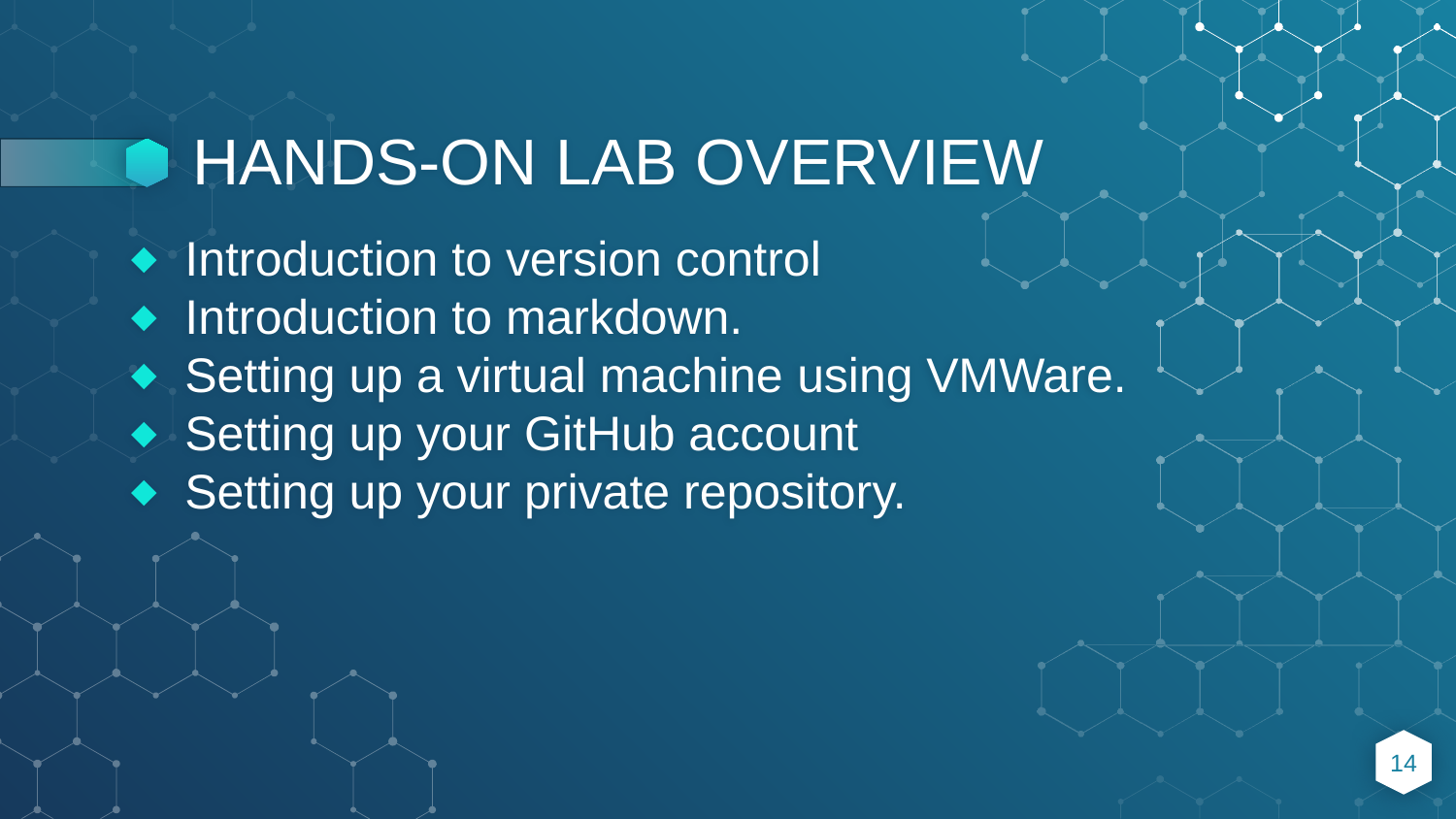

# HANDS-ON LAB OVERVIEW
Introduction to version control
Introduction to markdown.
Setting up a virtual machine using VMWare.
Setting up your GitHub account
Setting up your private repository.

14